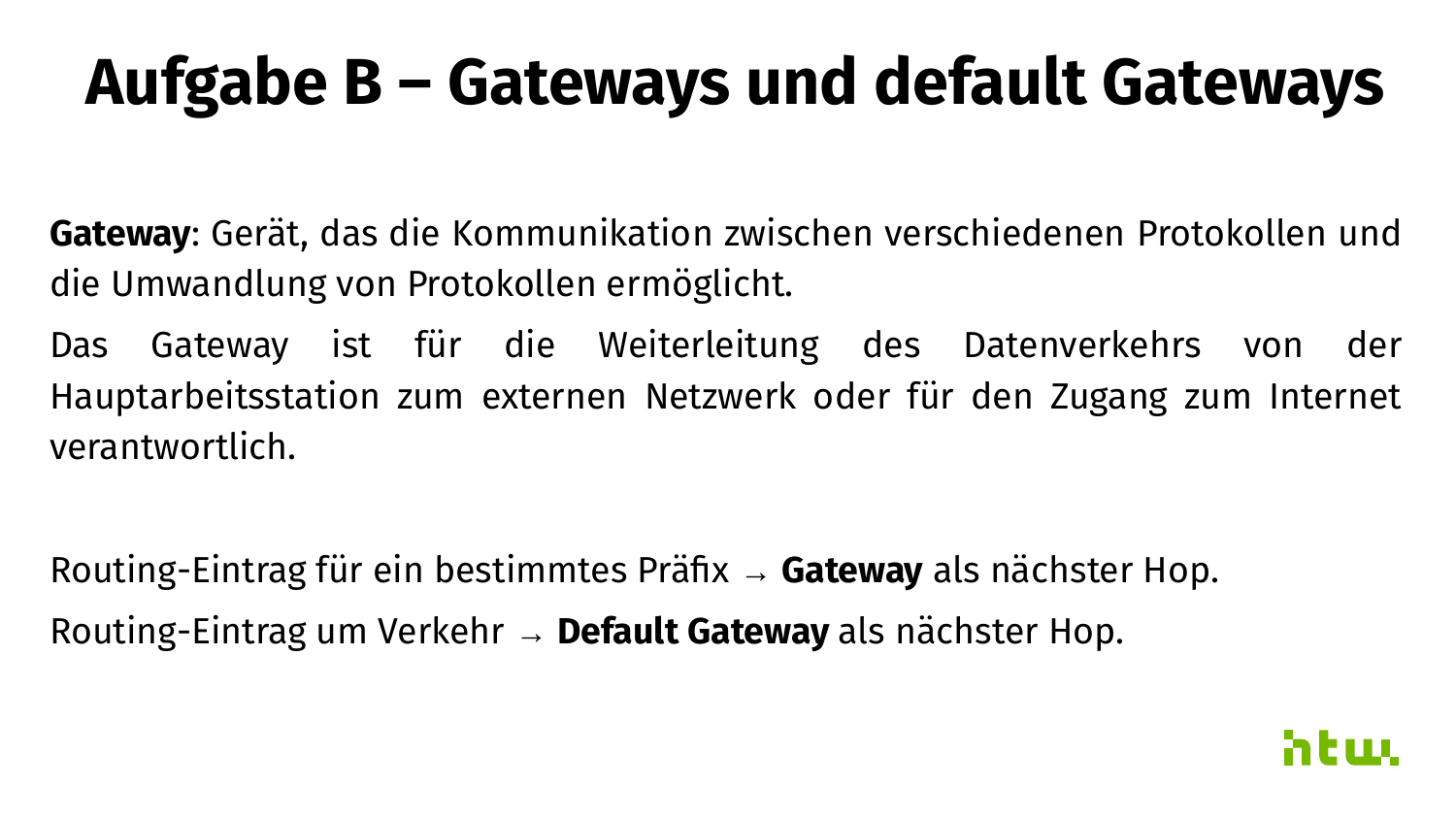

# Aufgabe B – Gateways und default Gateways

Gateway: Gerät, das die Kommunikation zwischen verschiedenen Protokollen und die Umwandlung von Protokollen ermöglicht.
Das Gateway ist für die Weiterleitung des Datenverkehrs von der Hauptarbeitsstation zum externen Netzwerk oder für den Zugang zum Internet verantwortlich.

Routing-Eintrag für ein bestimmtes Präfix → Gateway als nächster Hop.
Routing-Eintrag um Verkehr → Default Gateway als nächster Hop.